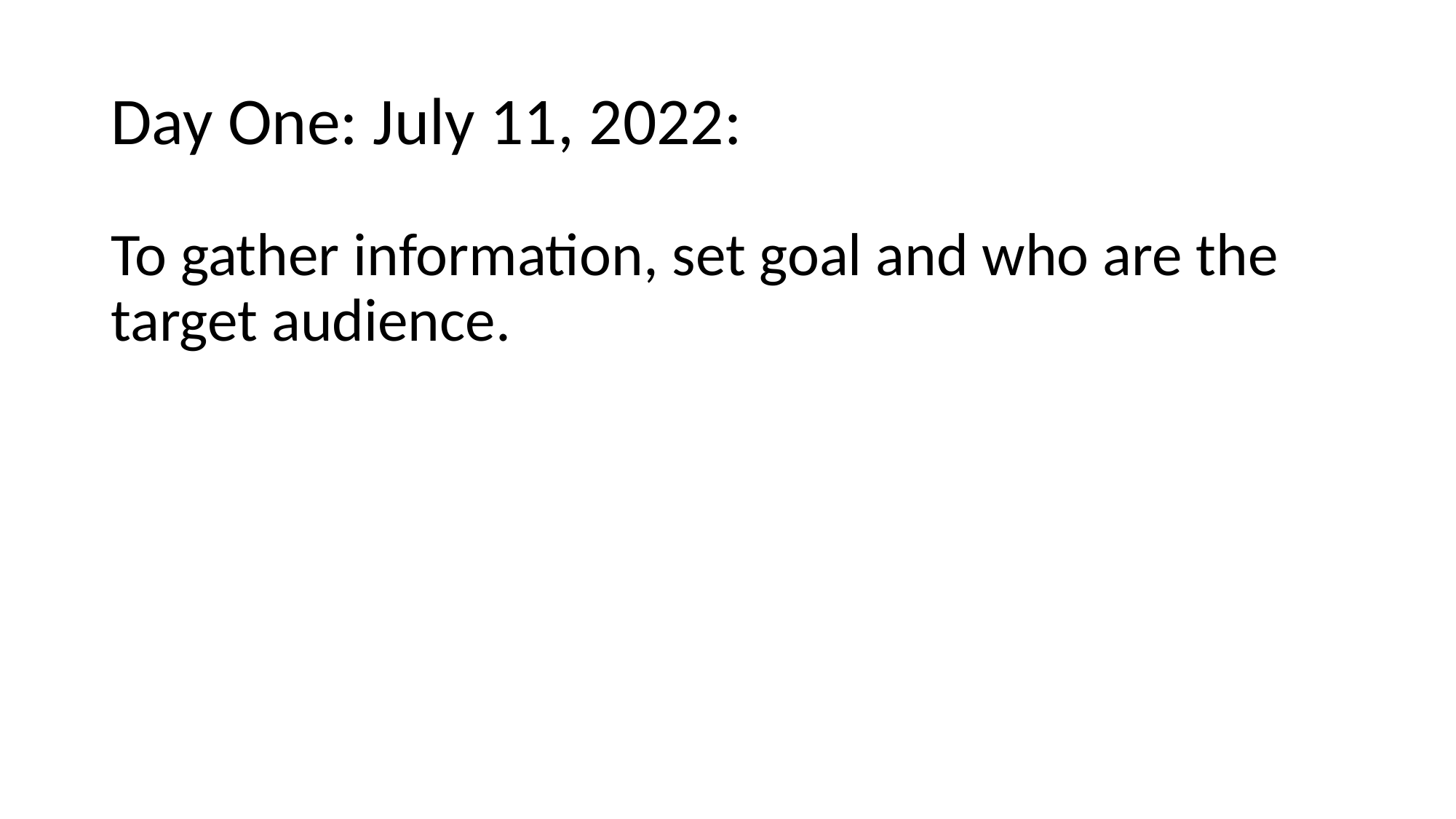

# Day One: July 11, 2022:
To gather information, set goal and who are the target audience.